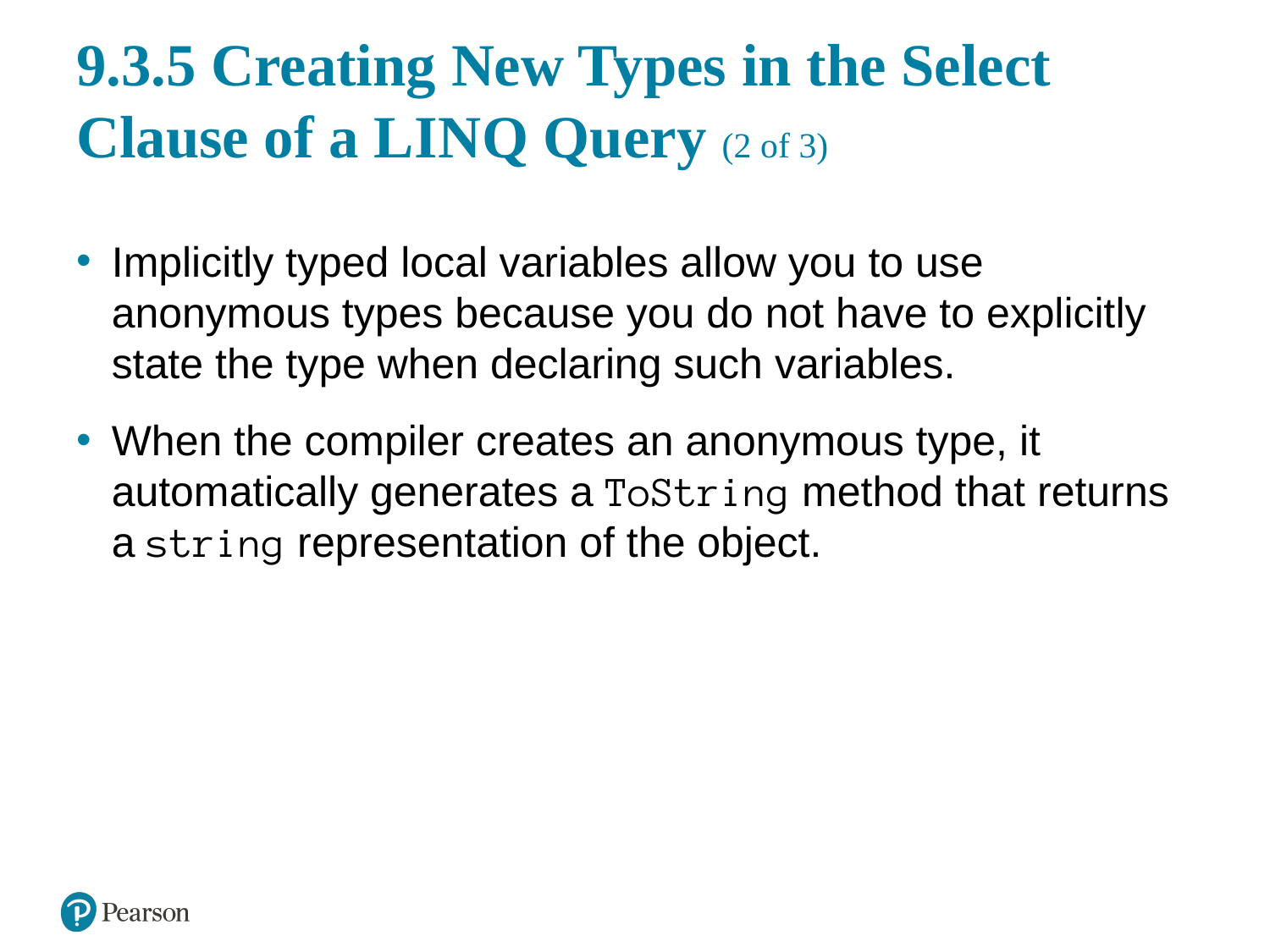

# 9.3.5 Creating New Types in the Select Clause of a L I N Q Query (2 of 3)
Implicitly typed local variables allow you to use anonymous types because you do not have to explicitly state the type when declaring such variables.
When the compiler creates an anonymous type, it automatically generates a ToString method that returns a string representation of the object.